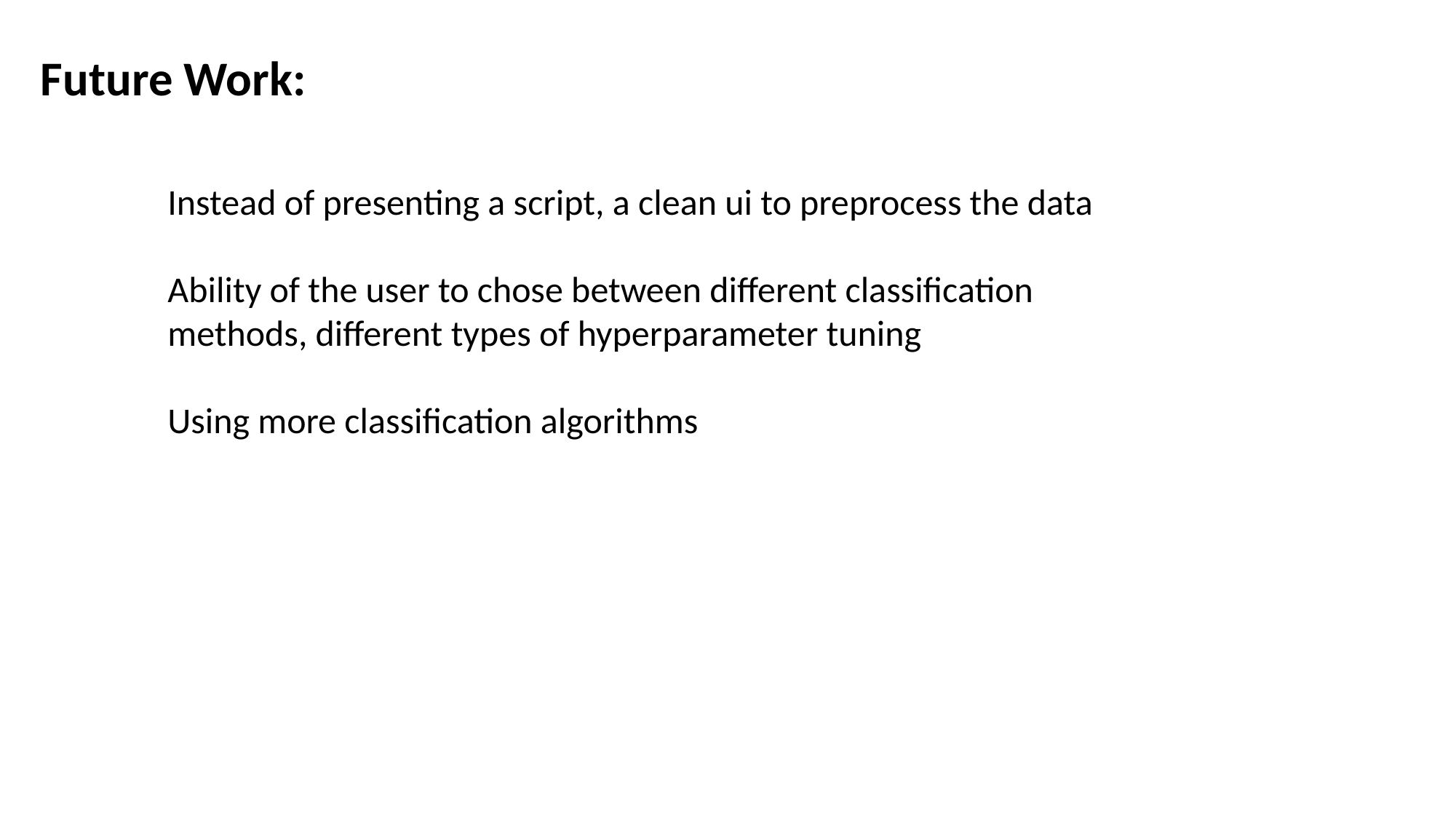

Future Work:
Instead of presenting a script, a clean ui to preprocess the data

Ability of the user to chose between different classification methods, different types of hyperparameter tuning

Using more classification algorithms